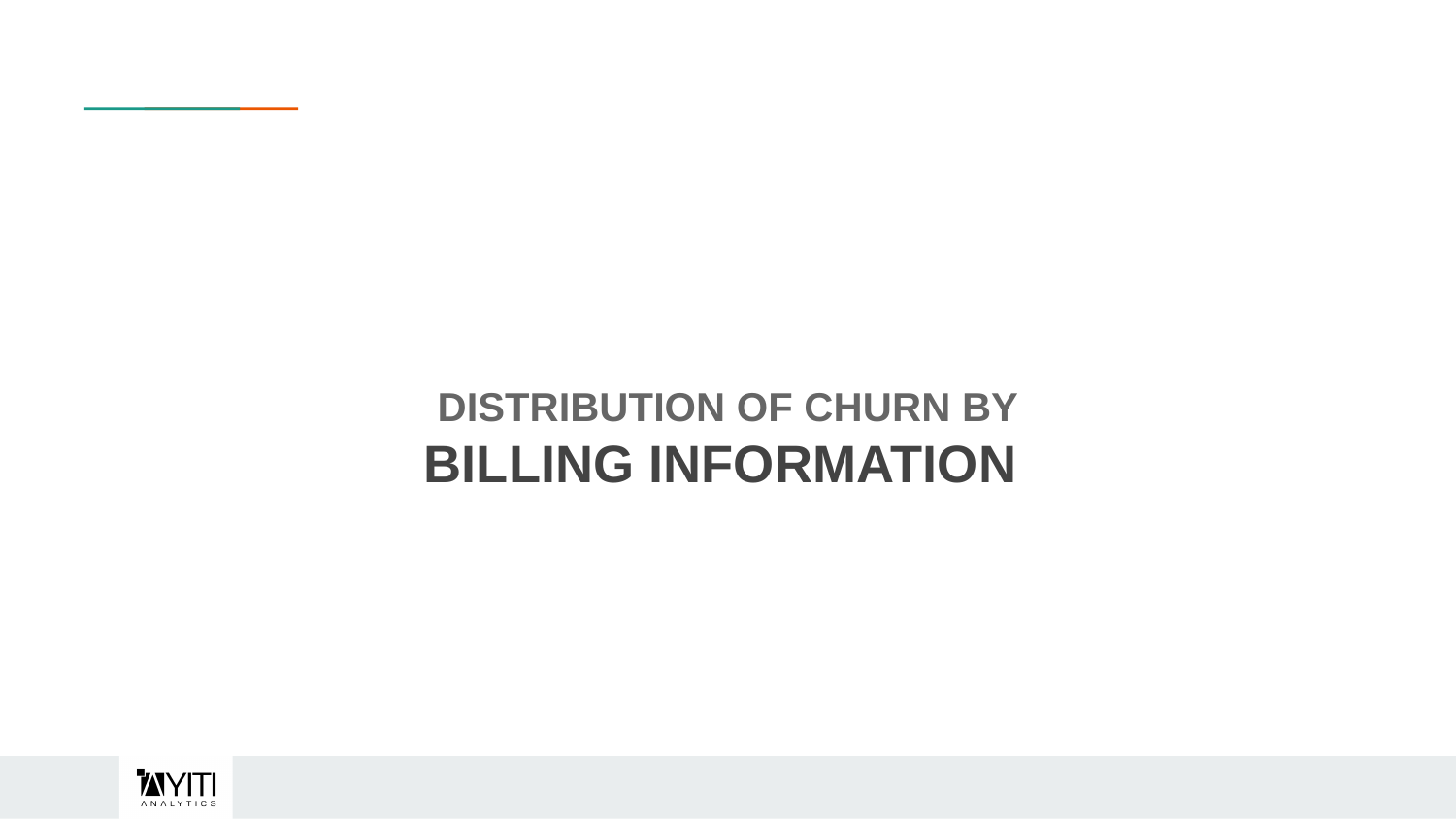

# DISTRIBUTION OF CHURN BY
BILLING INFORMATION